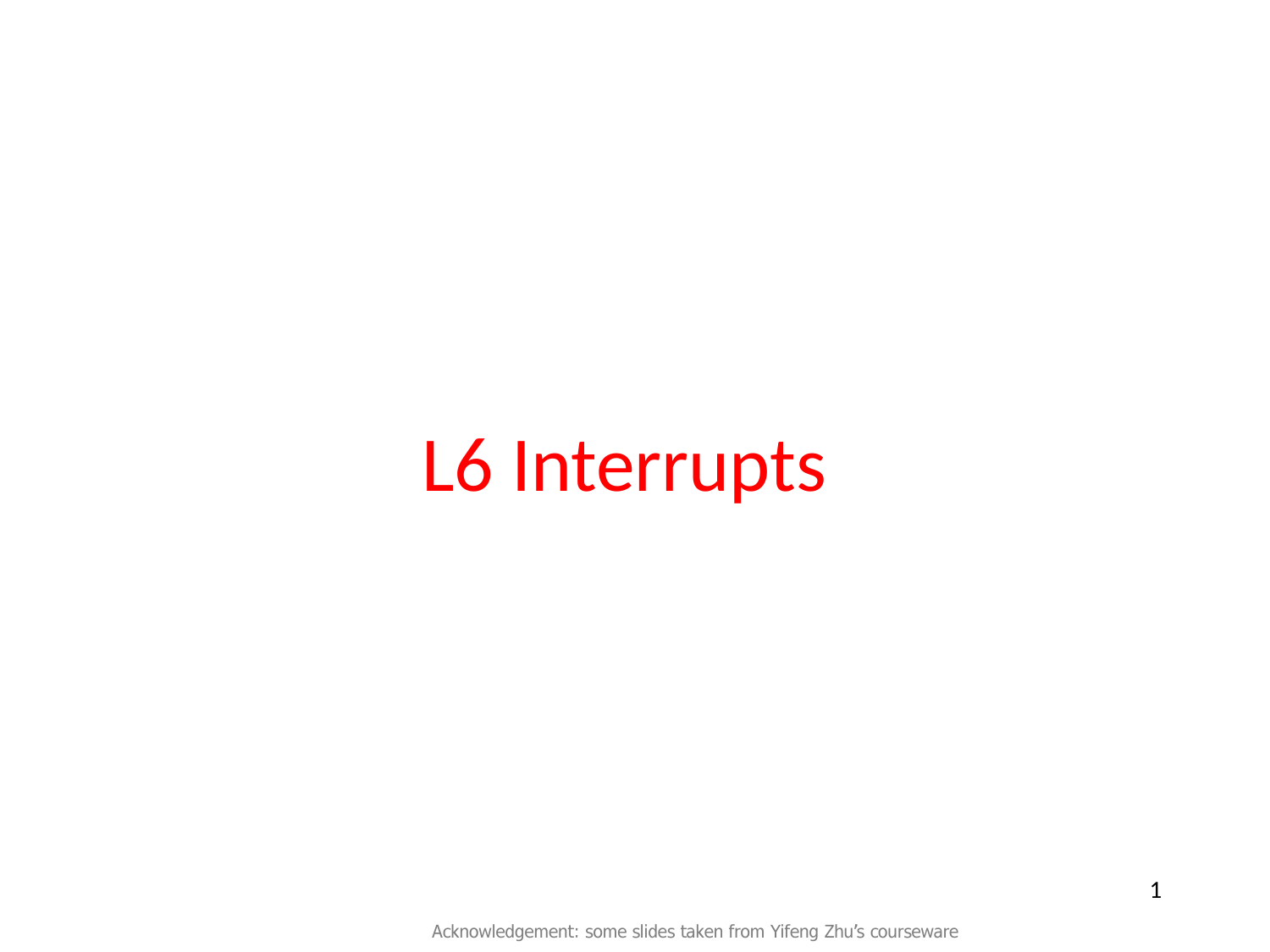

# L6 Interrupts
1
Acknowledgement: some slides taken from Yifeng Zhu’s courseware